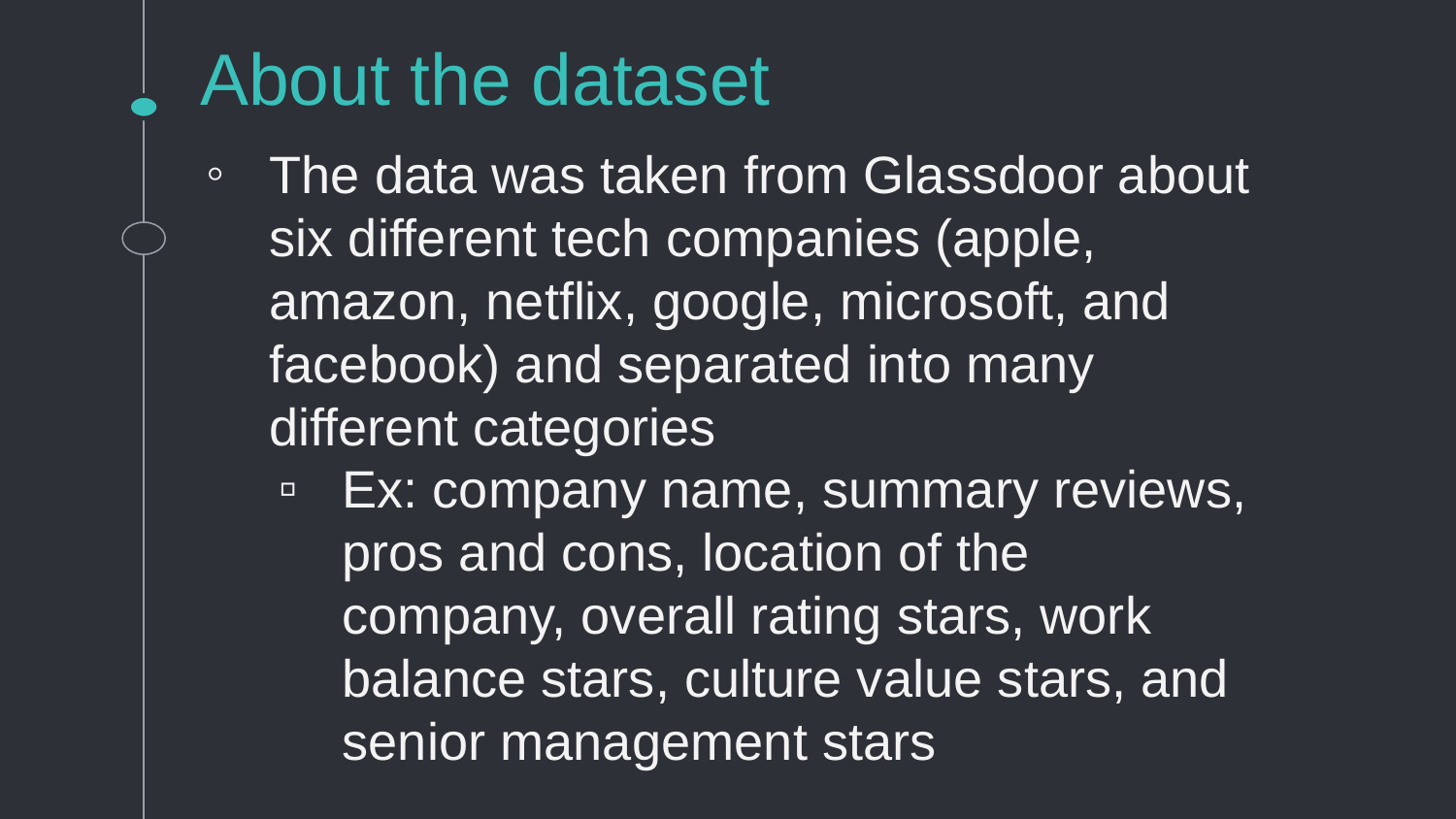

# About the dataset
The data was taken from Glassdoor about six different tech companies (apple, amazon, netflix, google, microsoft, and facebook) and separated into many different categories
Ex: company name, summary reviews, pros and cons, location of the company, overall rating stars, work balance stars, culture value stars, and senior management stars